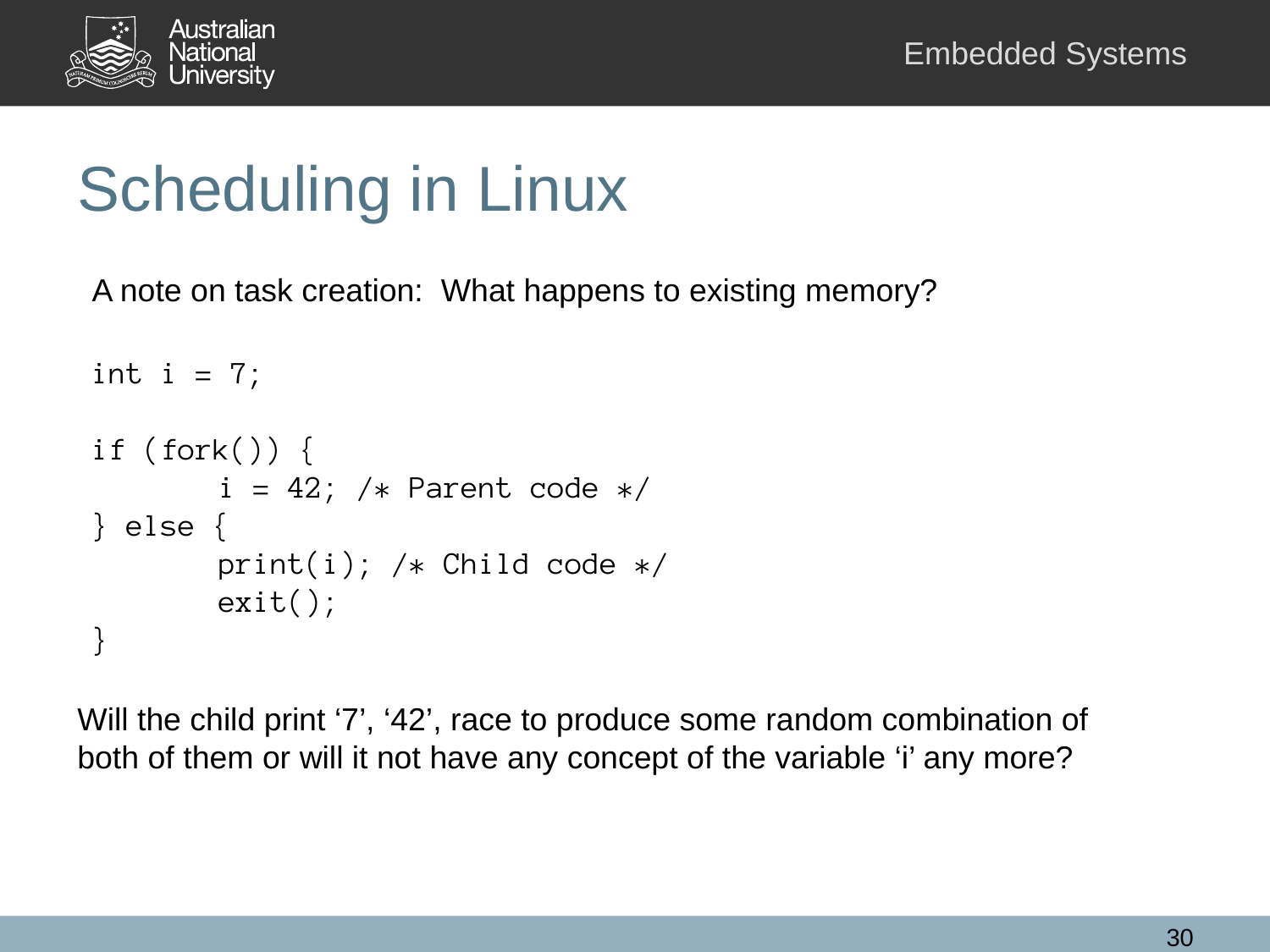

# Scheduling in Linux
A note on task creation:  What happens to existing memory?
int i = 7;

if (fork()) {
	i = 42; /* Parent code */
} else {
	print(i); /* Child code */
	exit();
}
Will the child print ‘7’, ‘42’, race to produce some random combination of both of them or will it not have any concept of the variable ‘i’ any more?
30